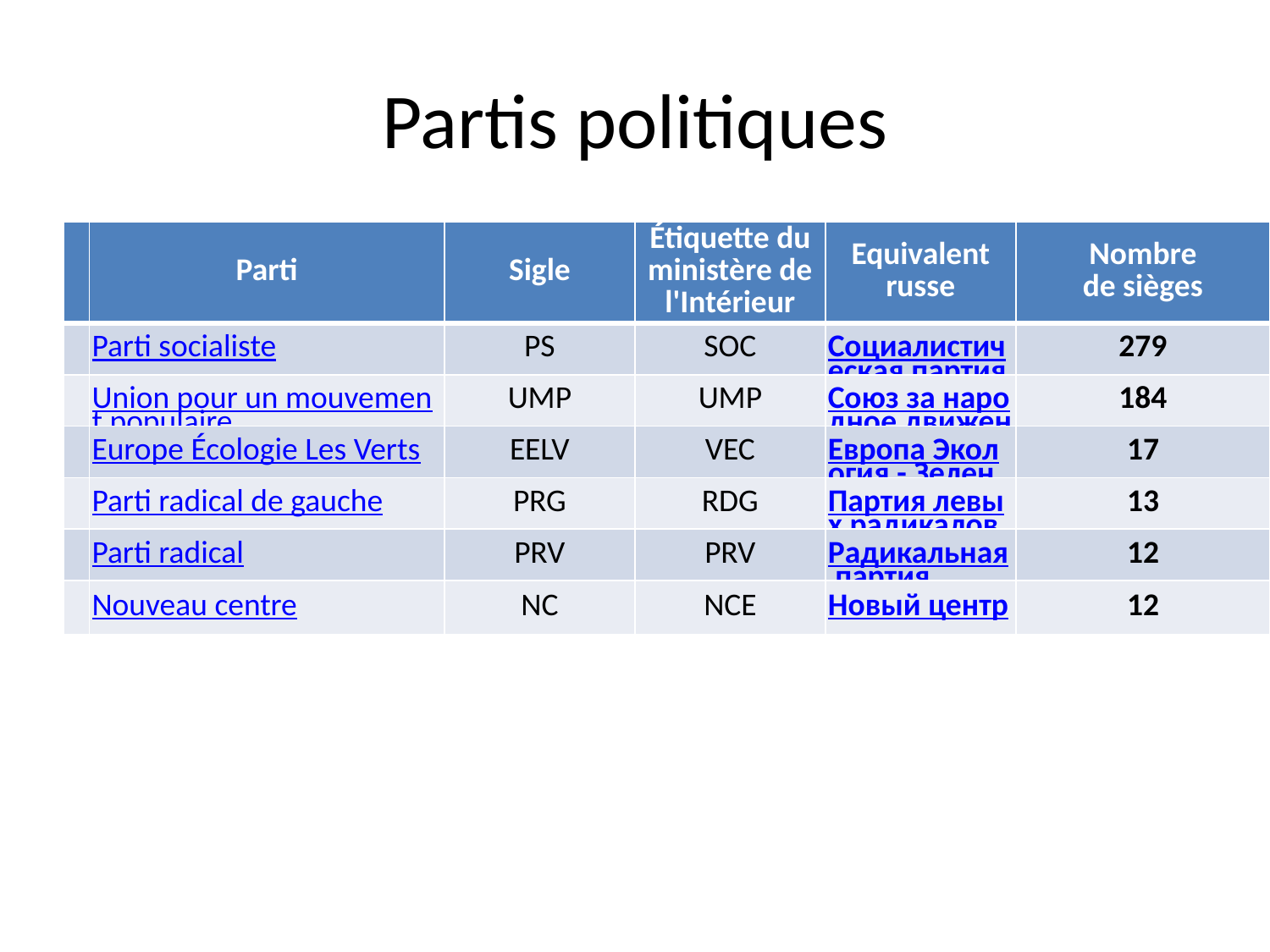

# Partis politiques
|  | Parti | Sigle | Étiquette du ministère de l'Intérieur | Equivalent russe | Nombre de sièges |
| --- | --- | --- | --- | --- | --- |
|  | Parti socialiste | PS | SOC | Социалистическая партия | 279 |
|  | Union pour un mouvement populaire | UMP | UMP | Союз за народное движение | 184 |
|  | Europe Écologie Les Verts | EELV | VEC | Европа Экология - Зеленые | 17 |
|  | Parti radical de gauche | PRG | RDG | Партия левых радикалов | 13 |
|  | Parti radical | PRV | PRV | Радикальная партия | 12 |
|  | Nouveau centre | NC | NCE | Новый центр | 12 |